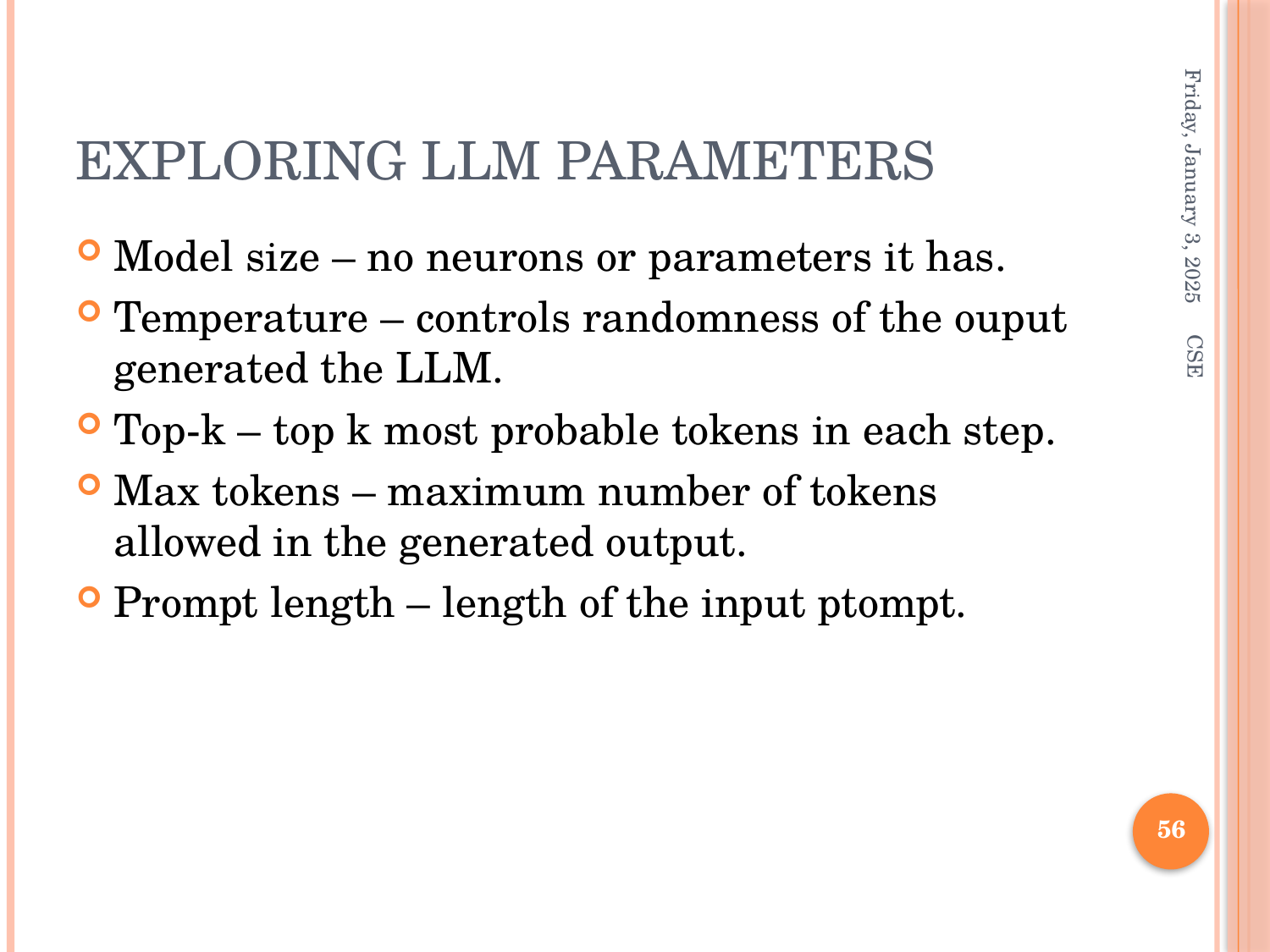

# Exploring LLM parameters
Friday, January 3, 2025
Model size – no neurons or parameters it has.
Temperature – controls randomness of the ouput generated the LLM.
Top-k – top k most probable tokens in each step.
Max tokens – maximum number of tokens allowed in the generated output.
Prompt length – length of the input ptompt.
CSE
56